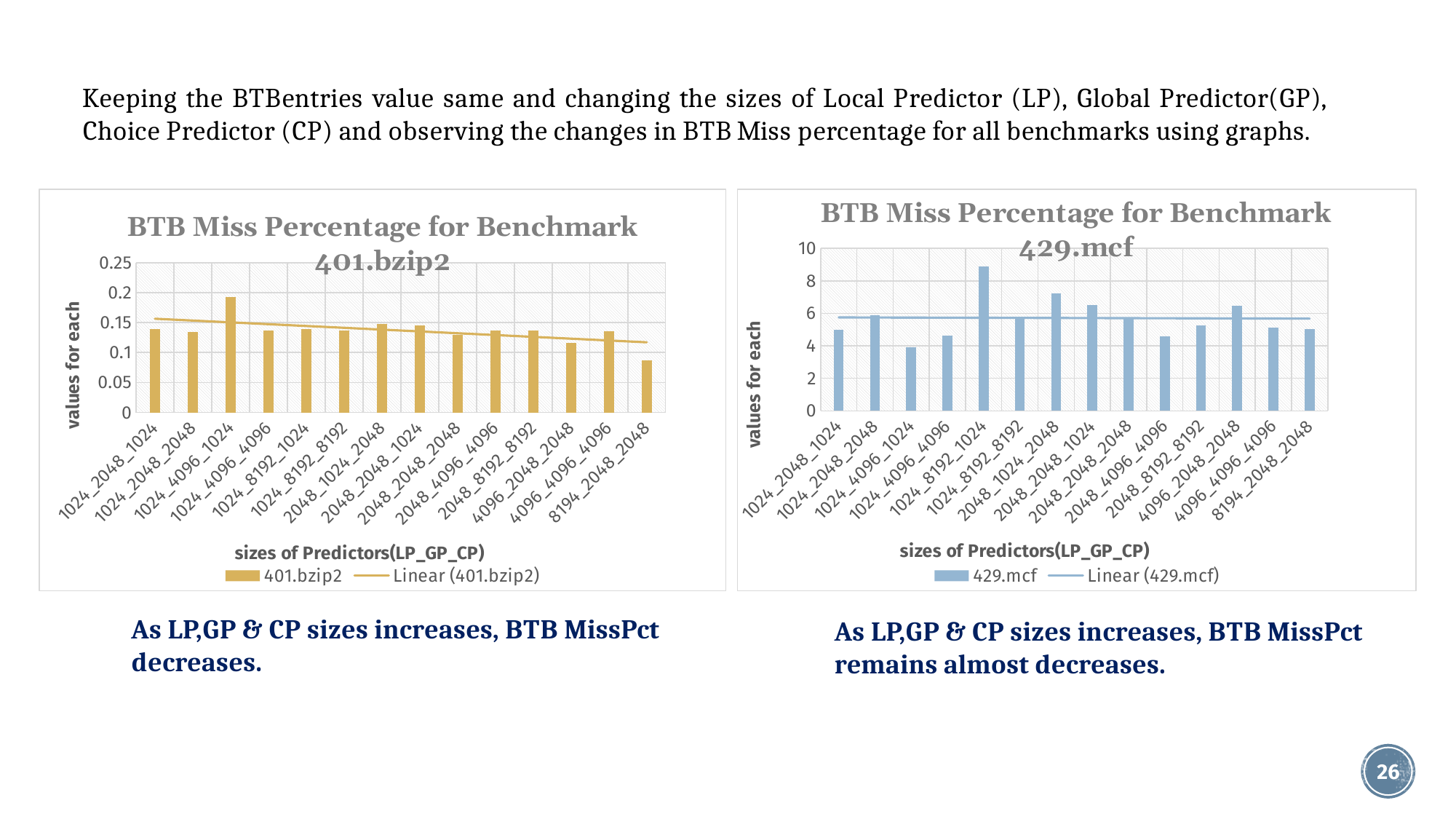

Keeping the BTBentries value same and changing the sizes of Local Predictor (LP), Global Predictor(GP), Choice Predictor (CP) and observing the changes in BTB Miss percentage for all benchmarks using graphs.

### Chart: BTB Miss Percentage for Benchmark 401.bzip2

| Category | 401.bzip2 |
|---|---|
| 1024_2048_1024 | 0.138837 |
| 1024_2048_2048 | 0.133752 |
| 1024_4096_1024 | 0.192672 |
| 1024_4096_4096 | 0.137104 |
| 1024_8192_1024 | 0.139402 |
| 1024_8192_8192 | 0.137174 |
| 2048_1024_2048 | 0.147255 |
| 2048_2048_1024 | 0.145754 |
| 2048_2048_2048 | 0.129016 |
| 2048_4096_4096 | 0.136258 |
| 2048_8192_8192 | 0.136651 |
| 4096_2048_2048 | 0.116318 |
| 4096_4096_4096 | 0.135936 |
| 8194_2048_2048 | 0.087591 |

### Chart: BTB Miss Percentage for Benchmark 429.mcf

| Category | 429.mcf |
|---|---|
| 1024_2048_1024 | 4.965116 |
| 1024_2048_2048 | 5.8987 |
| 1024_4096_1024 | 3.904696 |
| 1024_4096_4096 | 4.638226 |
| 1024_8192_1024 | 8.87608 |
| 1024_8192_8192 | 5.788299 |
| 2048_1024_2048 | 7.206624 |
| 2048_2048_1024 | 6.487514 |
| 2048_2048_2048 | 5.674246 |
| 2048_4096_4096 | 4.599683 |
| 2048_8192_8192 | 5.267616 |
| 4096_2048_2048 | 6.484228 |
| 4096_4096_4096 | 5.111198 |
| 8194_2048_2048 | 5.03886 |
As LP,GP & CP sizes increases, BTB MissPct decreases.
As LP,GP & CP sizes increases, BTB MissPct remains almost decreases.
26